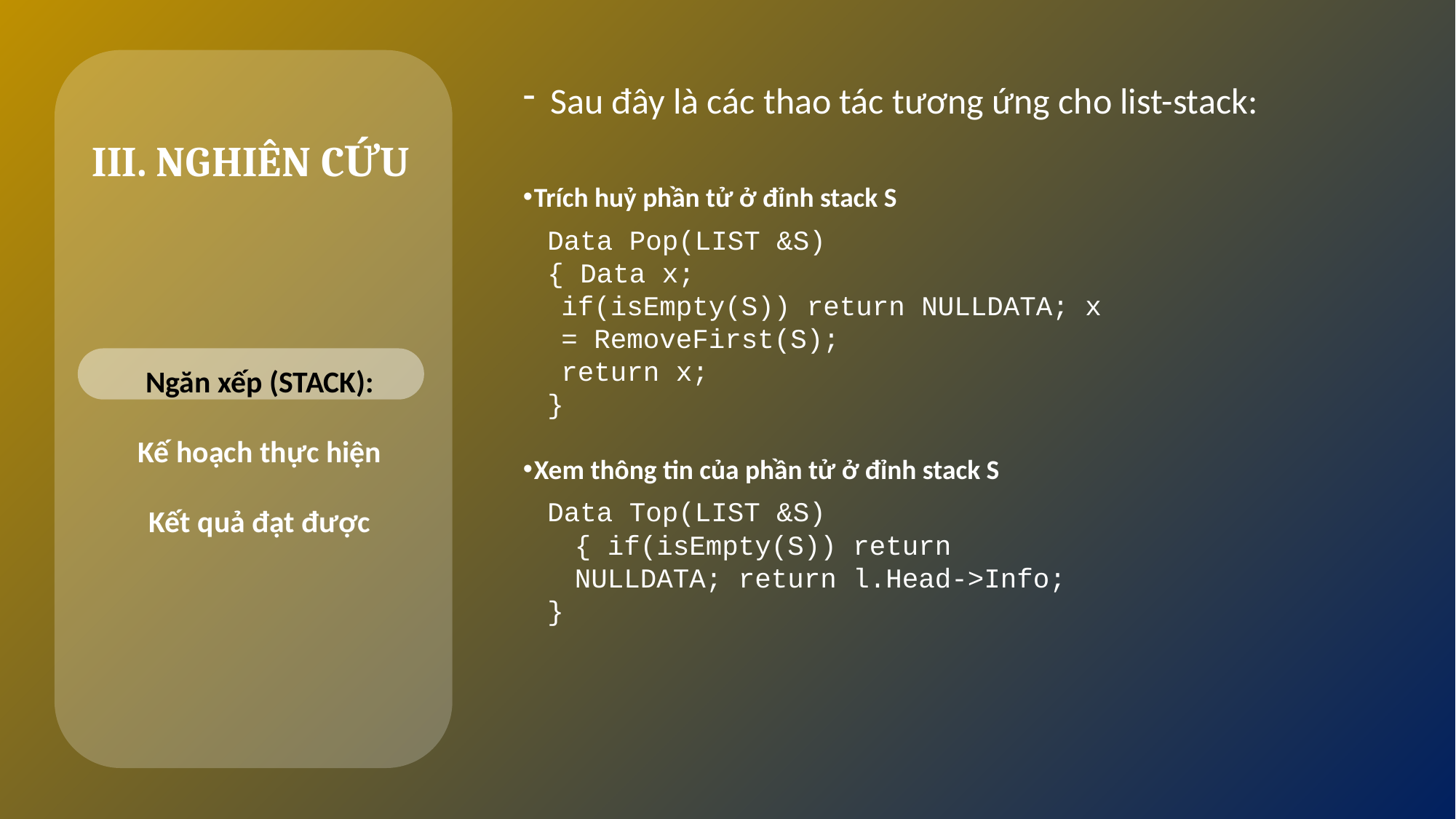

Sau đây là các thao tác tương ứng cho list-stack:

Trích huỷ phần tử ở đỉnh stack S
Data Pop(LIST &S)
{ Data x;
if(isEmpty(S)) return NULLDATA; x = RemoveFirst(S);
return x;
}

Xem thông tin của phần tử ở đỉnh stack S
Data Top(LIST &S)
{ if(isEmpty(S)) return NULLDATA; return l.Head->Info;
}
III. NGHIÊN CỨU
Ngăn xếp (STACK):
Kế hoạch thực hiện
Kết quả đạt được